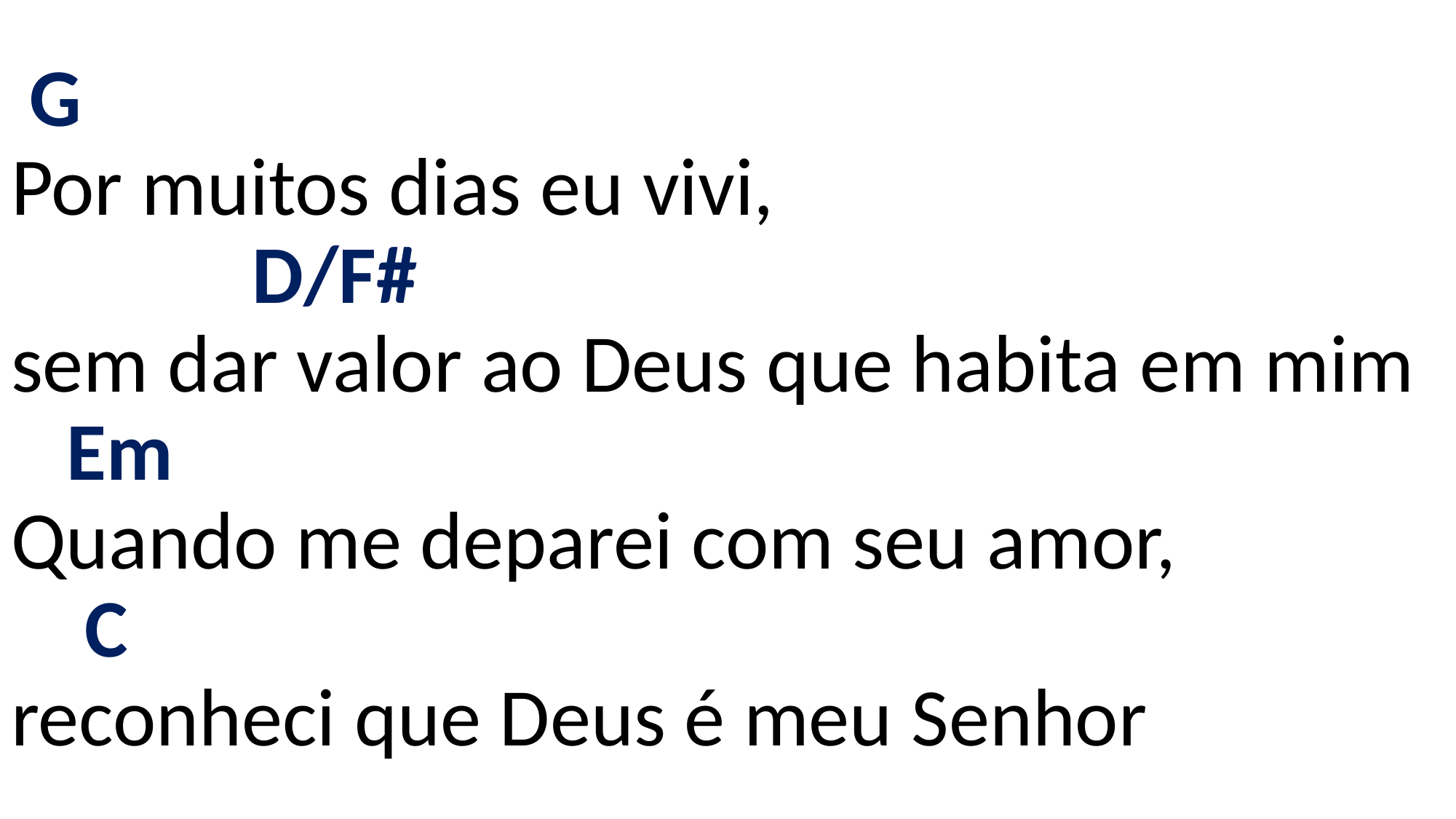

# G Por muitos dias eu vivi, D/F# sem dar valor ao Deus que habita em mim Em Quando me deparei com seu amor, C reconheci que Deus é meu Senhor